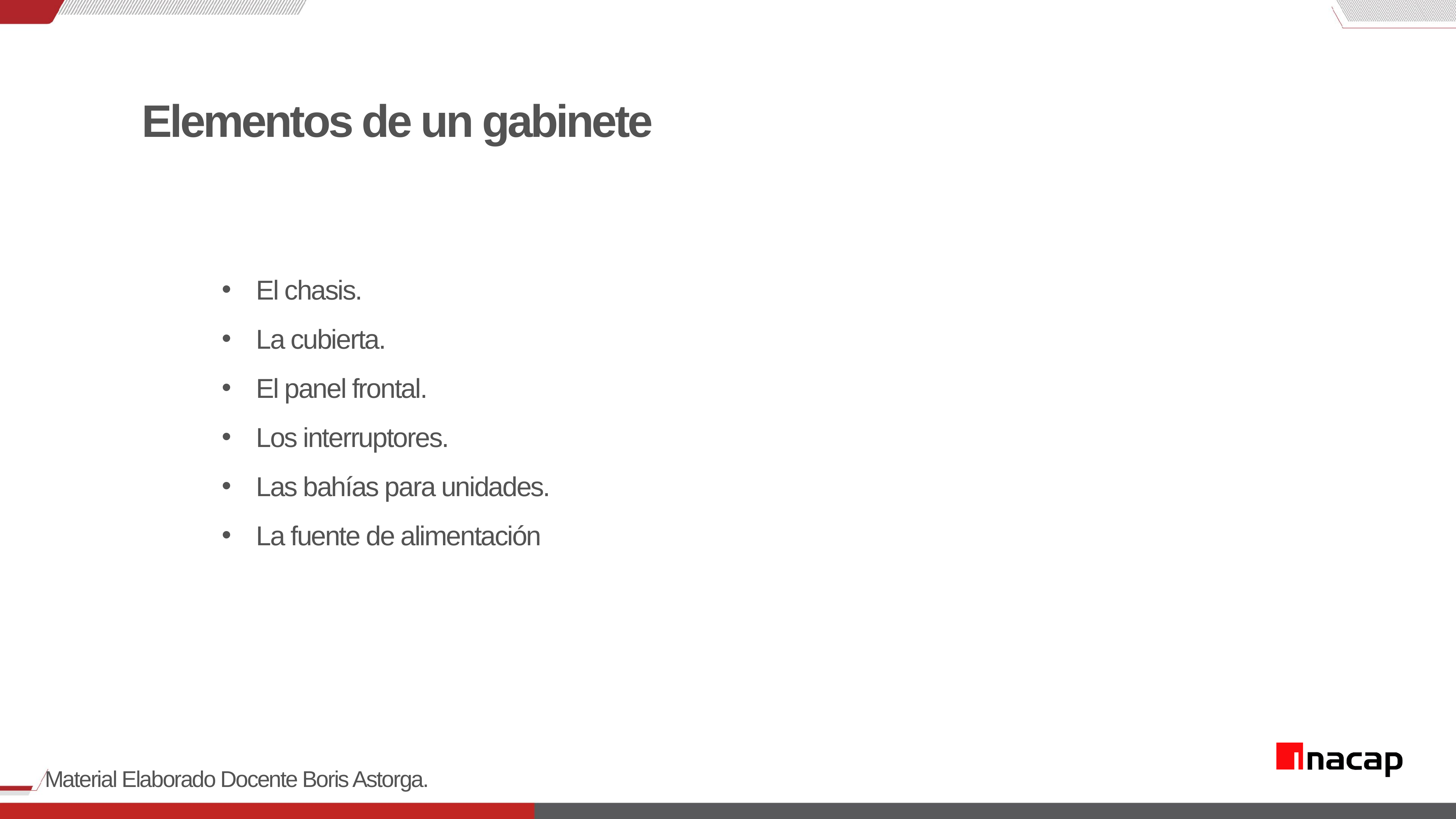

Elementos de un gabinete
El chasis.
La cubierta.
El panel frontal.
Los interruptores.
Las bahías para unidades.
La fuente de alimentación
Material Elaborado Docente Boris Astorga.